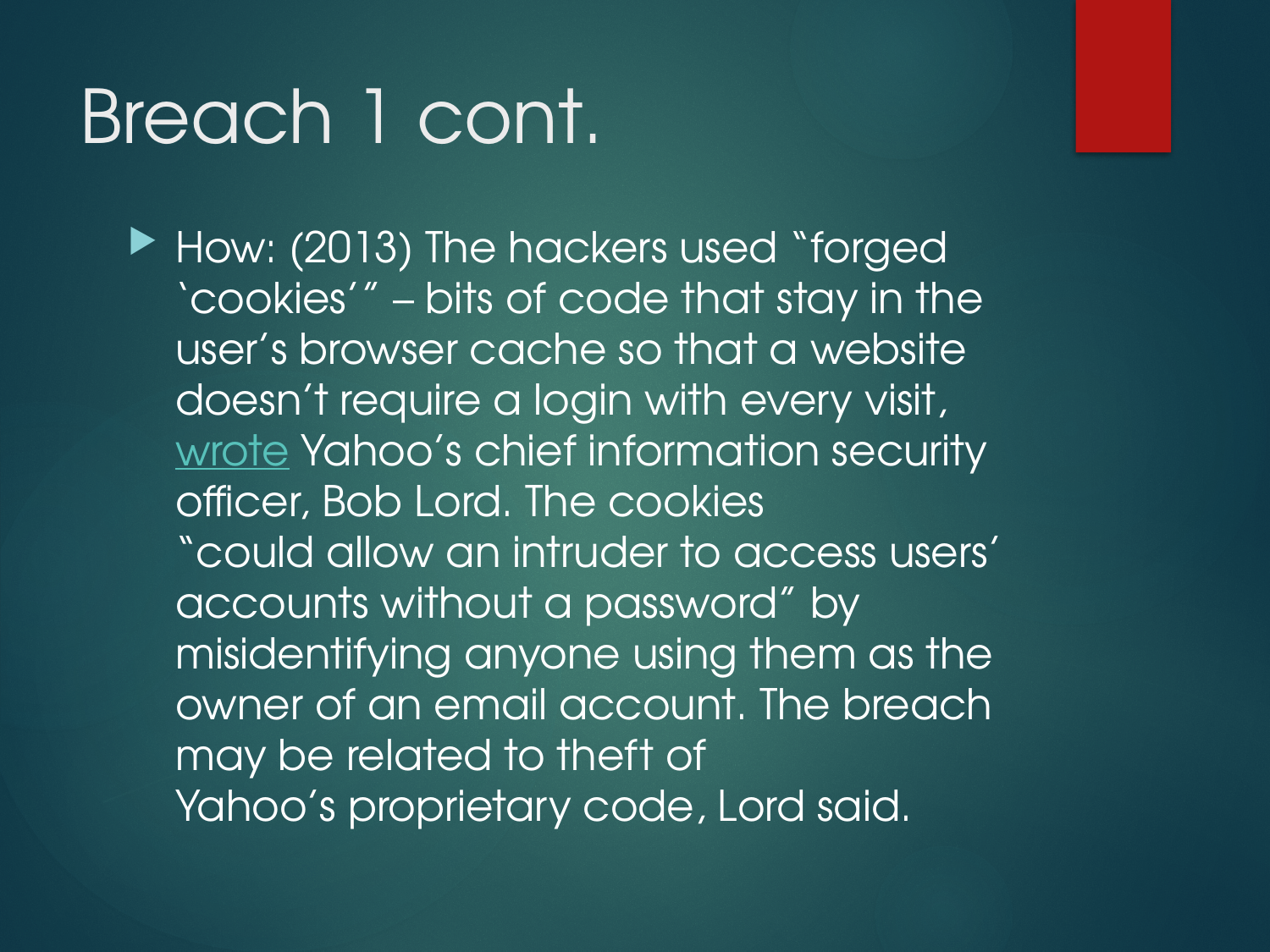

# Breach 1 cont.
How: (2013) The hackers used “forged ‘cookies’” – bits of code that stay in the user’s browser cache so that a website doesn’t require a login with every visit, wrote Yahoo’s chief information security officer, Bob Lord. The cookies “could allow an intruder to access users’ accounts without a password” by misidentifying anyone using them as the owner of an email account. The breach may be related to theft of Yahoo’s proprietary code, Lord said.